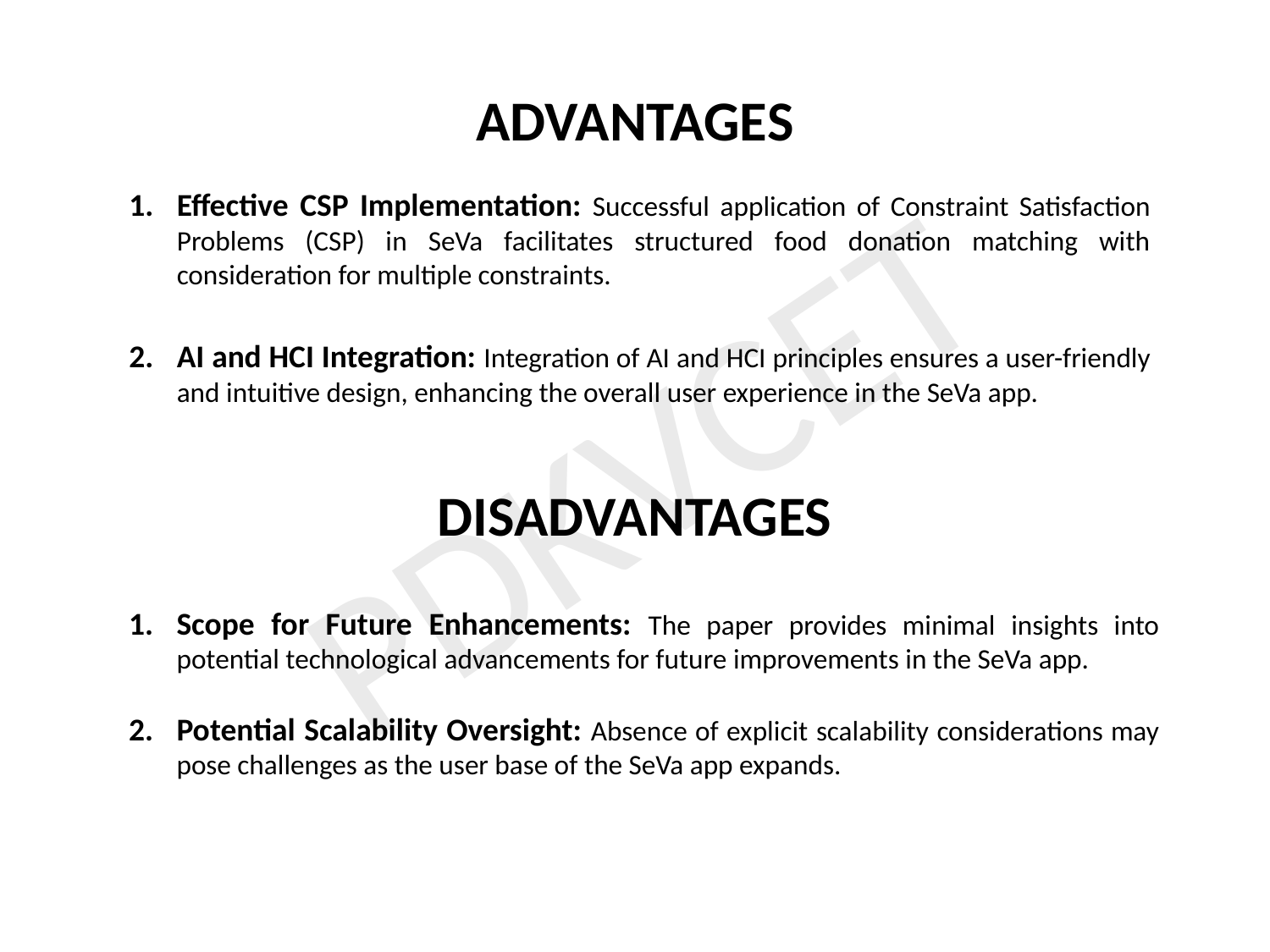

# ADVANTAGES
Effective CSP Implementation: Successful application of Constraint Satisfaction Problems (CSP) in SeVa facilitates structured food donation matching with consideration for multiple constraints.

AI and HCI Integration: Integration of AI and HCI principles ensures a user-friendly and intuitive design, enhancing the overall user experience in the SeVa app.
PDKVCET
DISADVANTAGES
Scope for Future Enhancements: The paper provides minimal insights into potential technological advancements for future improvements in the SeVa app.

Potential Scalability Oversight: Absence of explicit scalability considerations may pose challenges as the user base of the SeVa app expands.